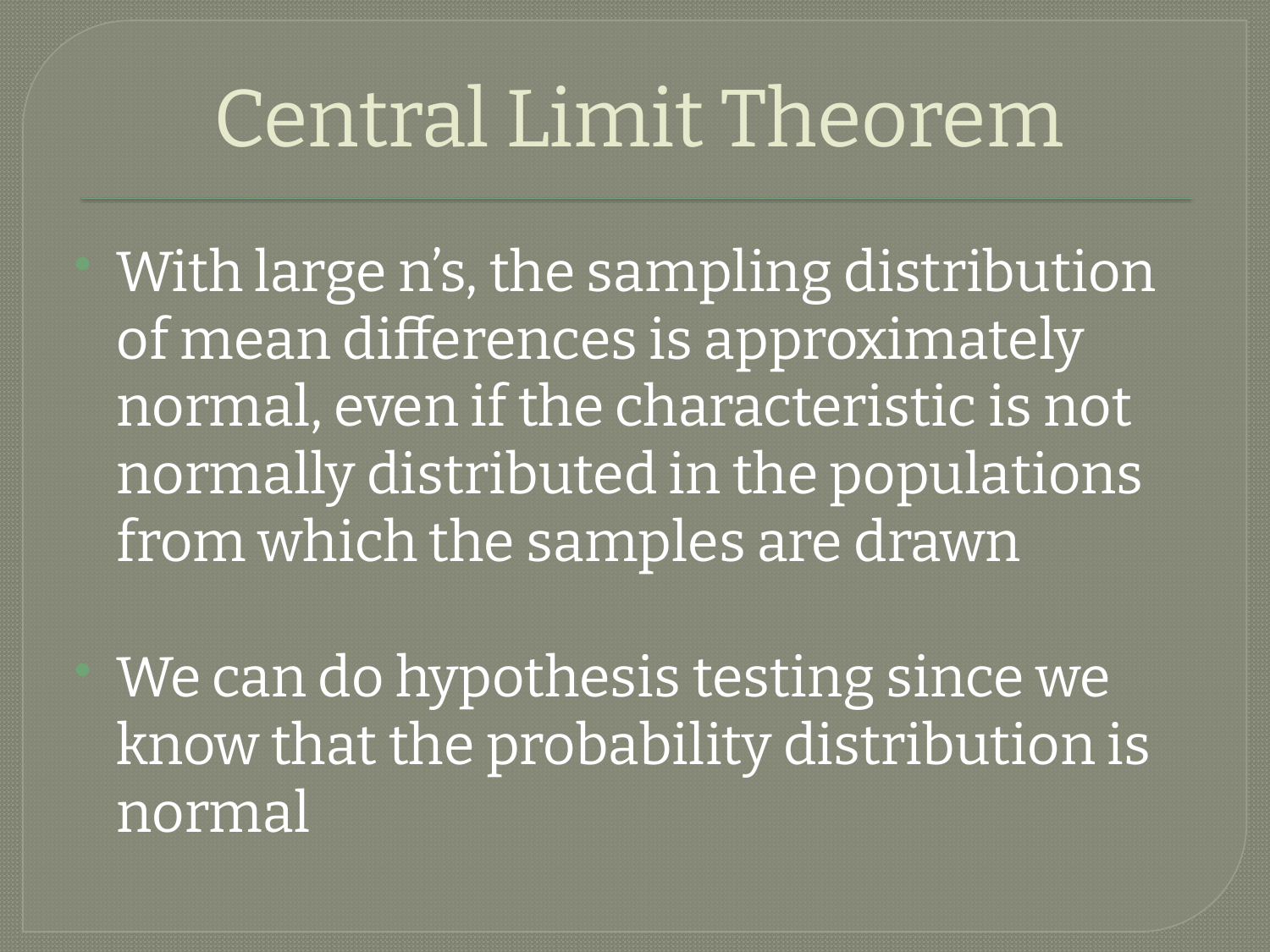

# Central Limit Theorem
With large n’s, the sampling distribution of mean differences is approximately normal, even if the characteristic is not normally distributed in the populations from which the samples are drawn

We can do hypothesis testing since we know that the probability distribution is normal